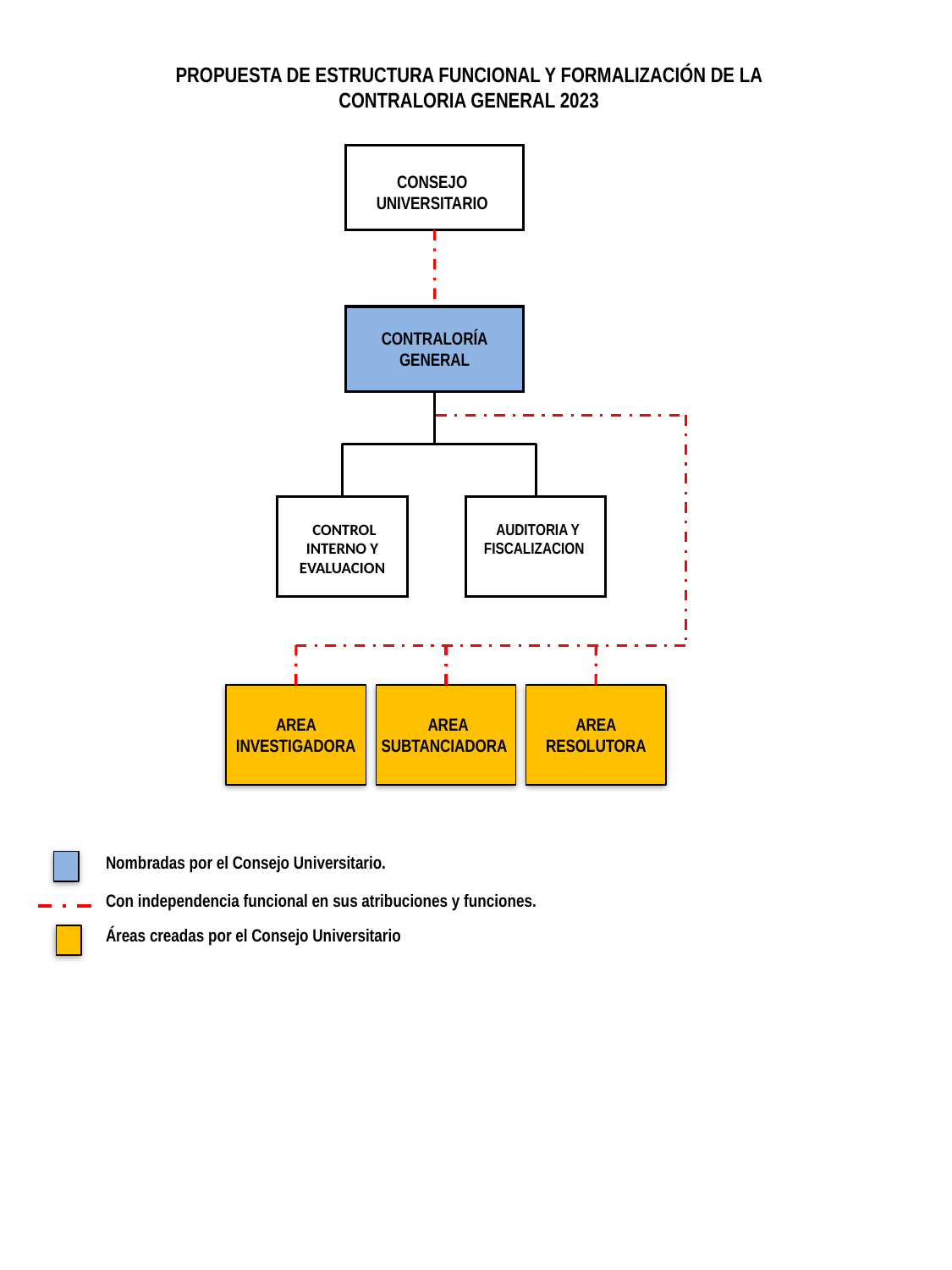

PROPUESTA DE ESTRUCTURA FUNCIONAL Y FORMALIZACIÓN DE LA CONTRALORIA GENERAL 2023

CONSEJO UNIVERSITARIO

CONTRALORÍA GENERAL

 CONTROL INTERNO Y EVALUACION

 AUDITORIA Y FISCALIZACION
AREA INVESTIGADORA
 AREA SUBTANCIADORA
AREA RESOLUTORA
Nombradas por el Consejo Universitario.

Con independencia funcional en sus atribuciones y funciones.
Áreas creadas por el Consejo Universitario